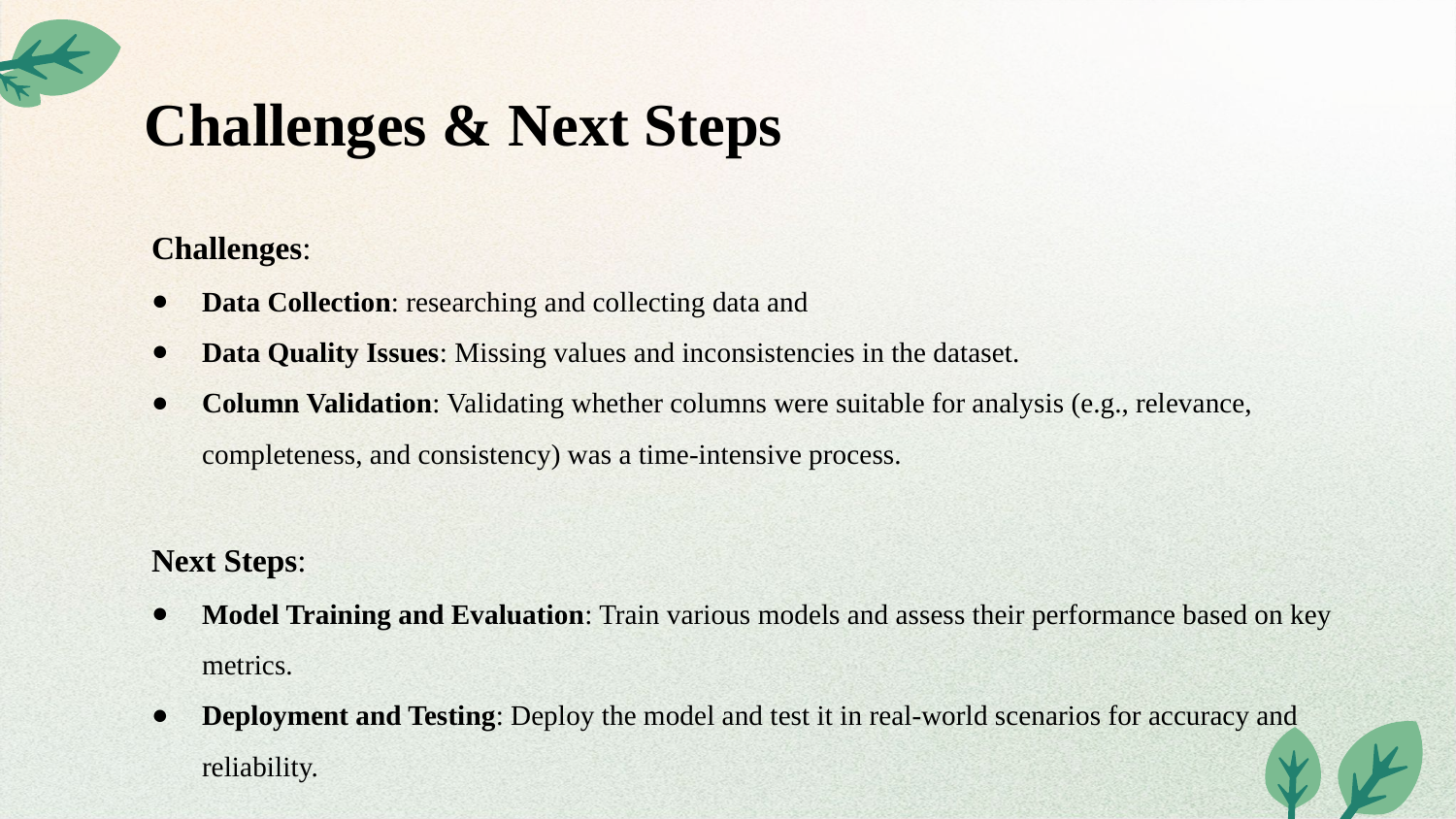

# Challenges & Next Steps
Challenges:
Data Collection: researching and collecting data and
Data Quality Issues: Missing values and inconsistencies in the dataset.
Column Validation: Validating whether columns were suitable for analysis (e.g., relevance, completeness, and consistency) was a time-intensive process.

Next Steps:
Model Training and Evaluation: Train various models and assess their performance based on key metrics.
Deployment and Testing: Deploy the model and test it in real-world scenarios for accuracy and reliability.